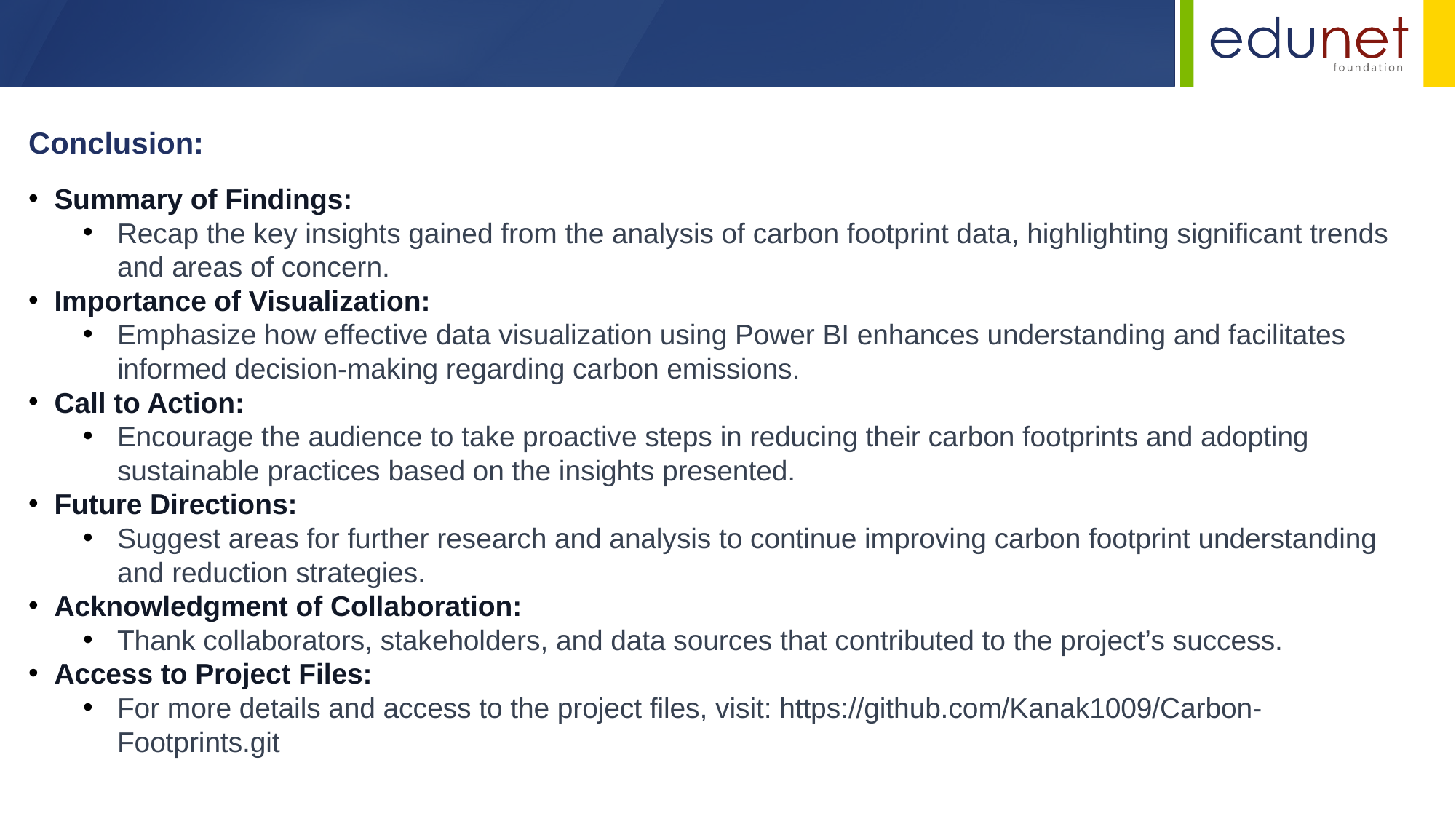

Conclusion:
Summary of Findings:
Recap the key insights gained from the analysis of carbon footprint data, highlighting significant trends and areas of concern.
Importance of Visualization:
Emphasize how effective data visualization using Power BI enhances understanding and facilitates informed decision-making regarding carbon emissions.
Call to Action:
Encourage the audience to take proactive steps in reducing their carbon footprints and adopting sustainable practices based on the insights presented.
Future Directions:
Suggest areas for further research and analysis to continue improving carbon footprint understanding and reduction strategies.
Acknowledgment of Collaboration:
Thank collaborators, stakeholders, and data sources that contributed to the project’s success.
Access to Project Files:
For more details and access to the project files, visit: https://github.com/Kanak1009/Carbon-Footprints.git